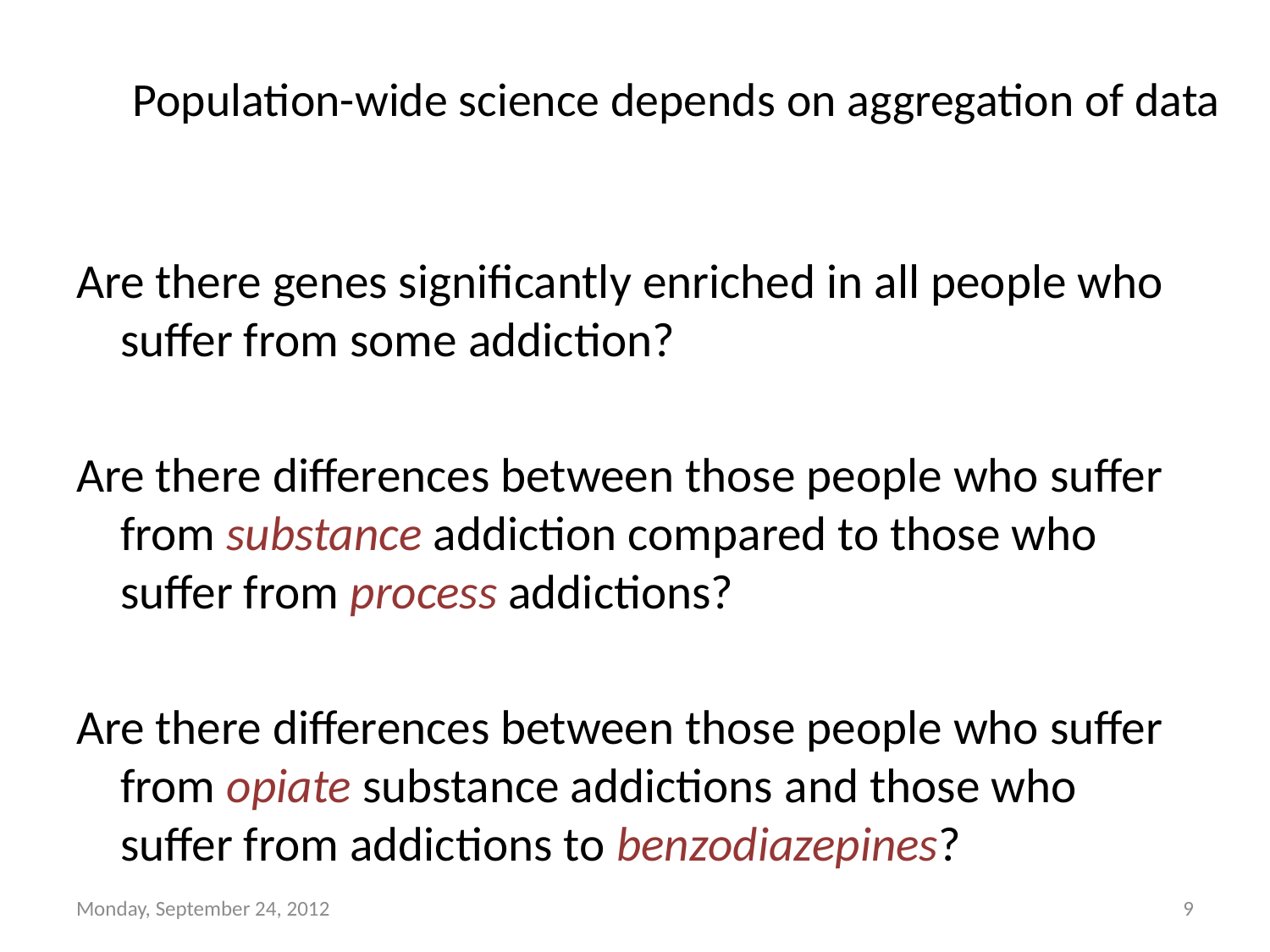

# Population-wide science depends on aggregation of data
Are there genes significantly enriched in all people who suffer from some addiction?

Are there differences between those people who suffer from substance addiction compared to those who suffer from process addictions?

Are there differences between those people who suffer from opiate substance addictions and those who suffer from addictions to benzodiazepines?
Monday, September 24, 2012
9